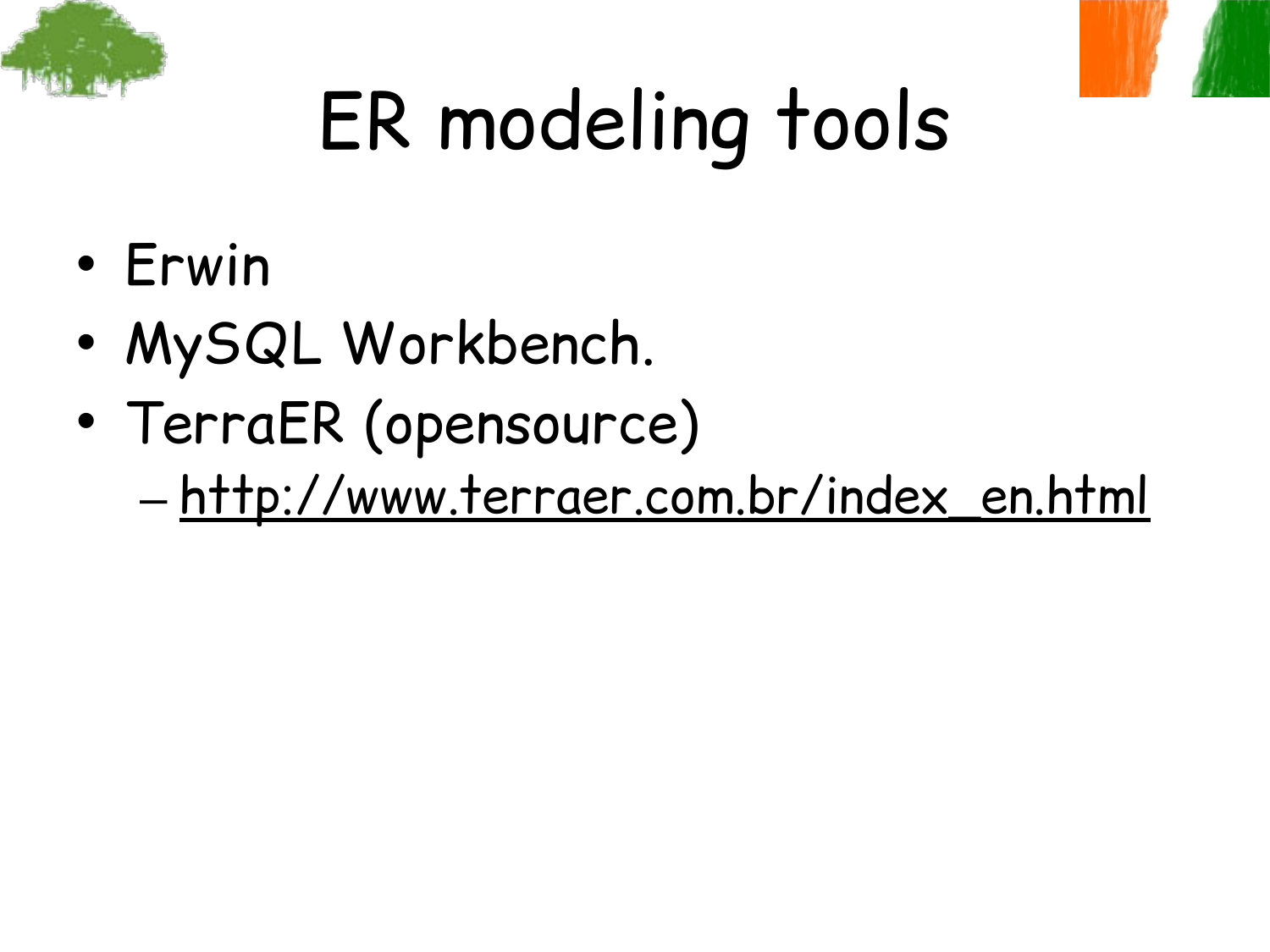

# ER modeling tools
Erwin
MySQL Workbench.
TerraER (opensource)
http://www.terraer.com.br/index_en.html